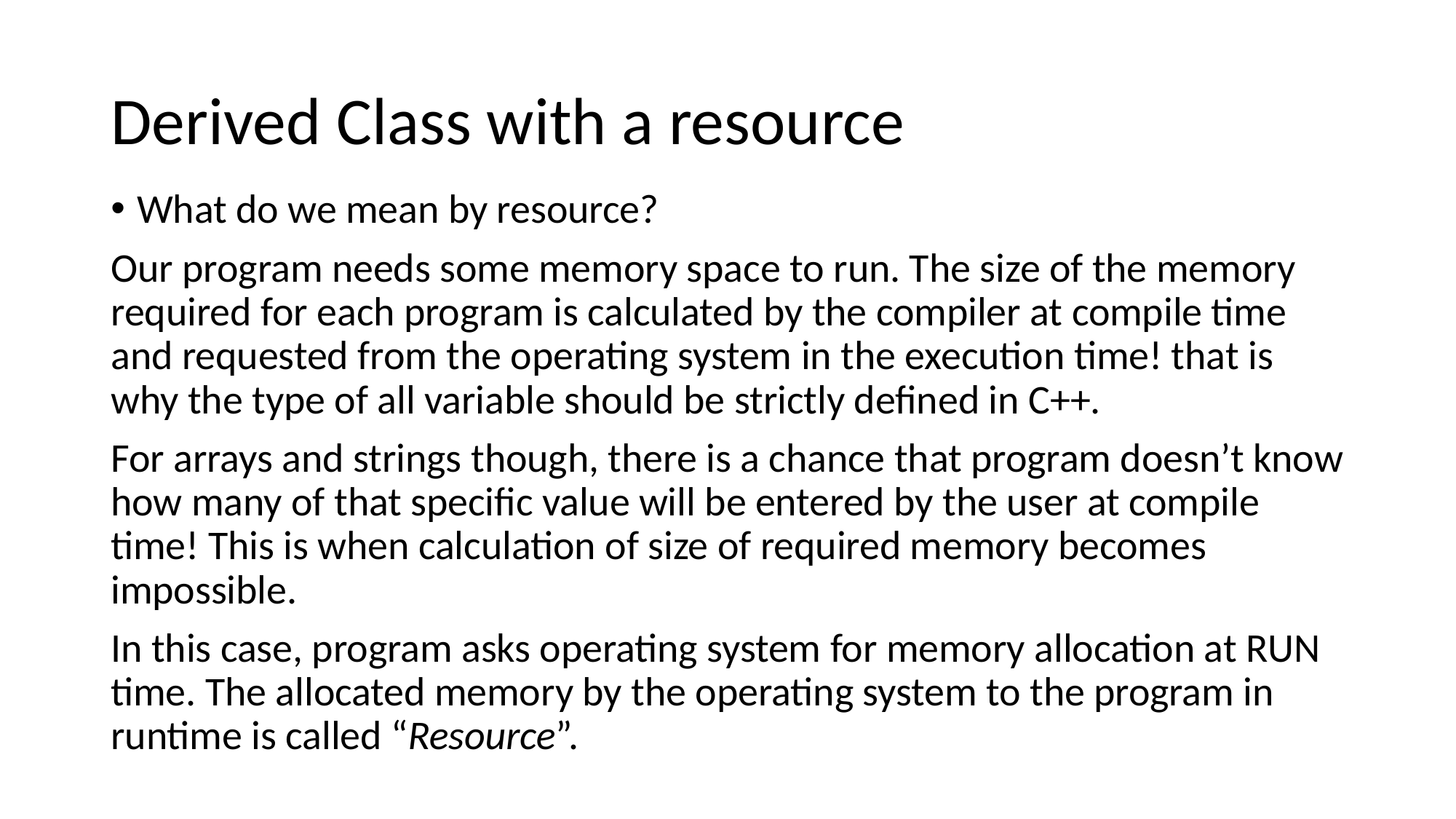

# Derived Class with a resource
What do we mean by resource?
Our program needs some memory space to run. The size of the memory required for each program is calculated by the compiler at compile time and requested from the operating system in the execution time! that is why the type of all variable should be strictly defined in C++.
For arrays and strings though, there is a chance that program doesn’t know how many of that specific value will be entered by the user at compile time! This is when calculation of size of required memory becomes impossible.
In this case, program asks operating system for memory allocation at RUN time. The allocated memory by the operating system to the program in runtime is called “Resource”.